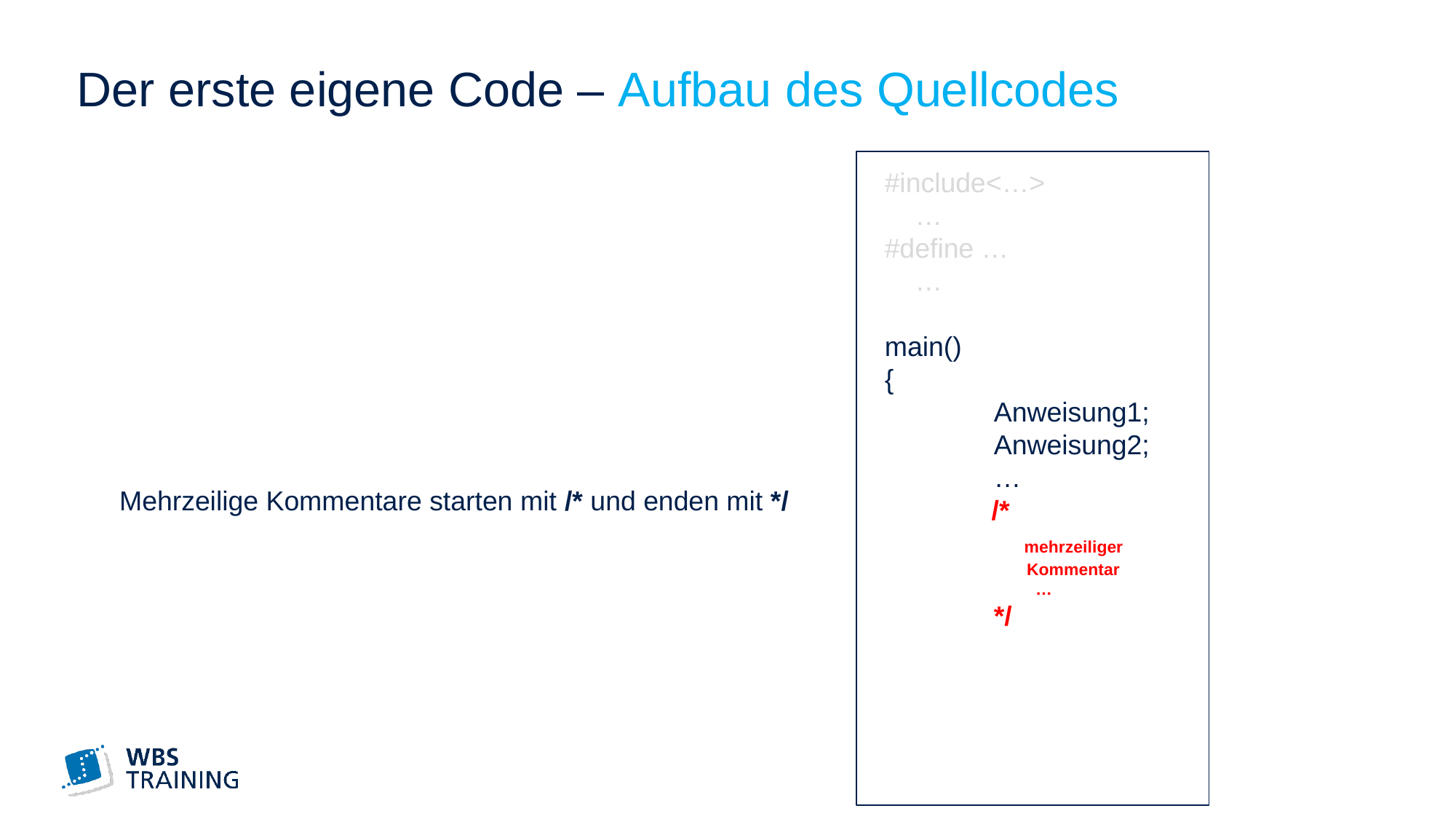

# Der erste eigene Code – Aufbau des Quellcodes

#include<…>
    …
#define …
    …

main()
{
	Anweisung1;
	Anweisung2;
	…
              /*
	    mehrzeiliger
	       Kommentar
                                …
	*/

}

Mehrzeilige Kommentare starten mit /* und enden mit */